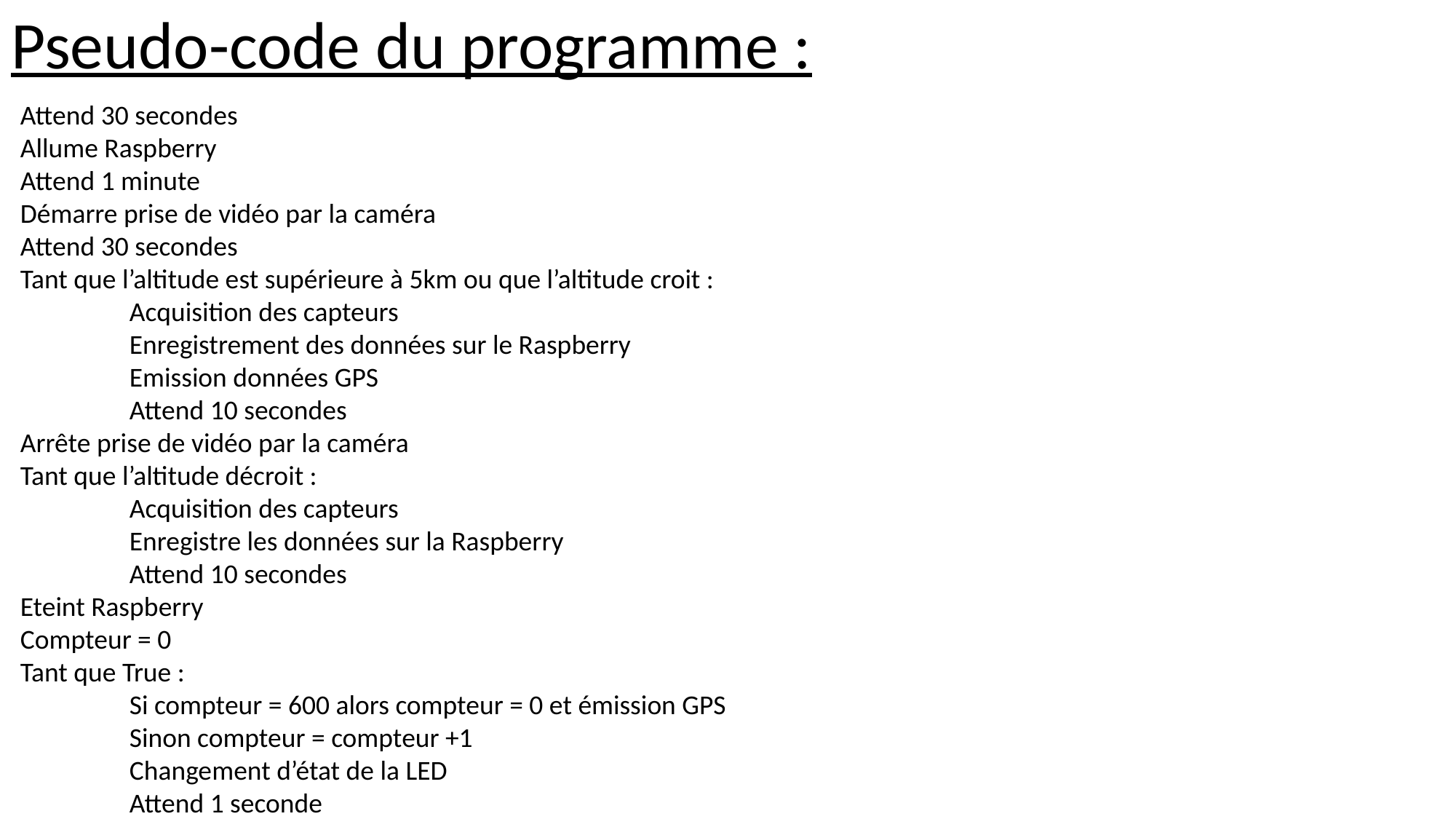

# Pseudo-code du programme :
Attend 30 secondes
Allume Raspberry
Attend 1 minute
Démarre prise de vidéo par la caméra
Attend 30 secondes
Tant que l’altitude est supérieure à 5km ou que l’altitude croit :
	Acquisition des capteurs
	Enregistrement des données sur le Raspberry
	Emission données GPS
	Attend 10 secondes
Arrête prise de vidéo par la caméra
Tant que l’altitude décroit :
	Acquisition des capteurs
	Enregistre les données sur la Raspberry
	Attend 10 secondes
Eteint Raspberry
Compteur = 0
Tant que True :
	Si compteur = 600 alors compteur = 0 et émission GPS
	Sinon compteur = compteur +1
	Changement d’état de la LED
	Attend 1 seconde